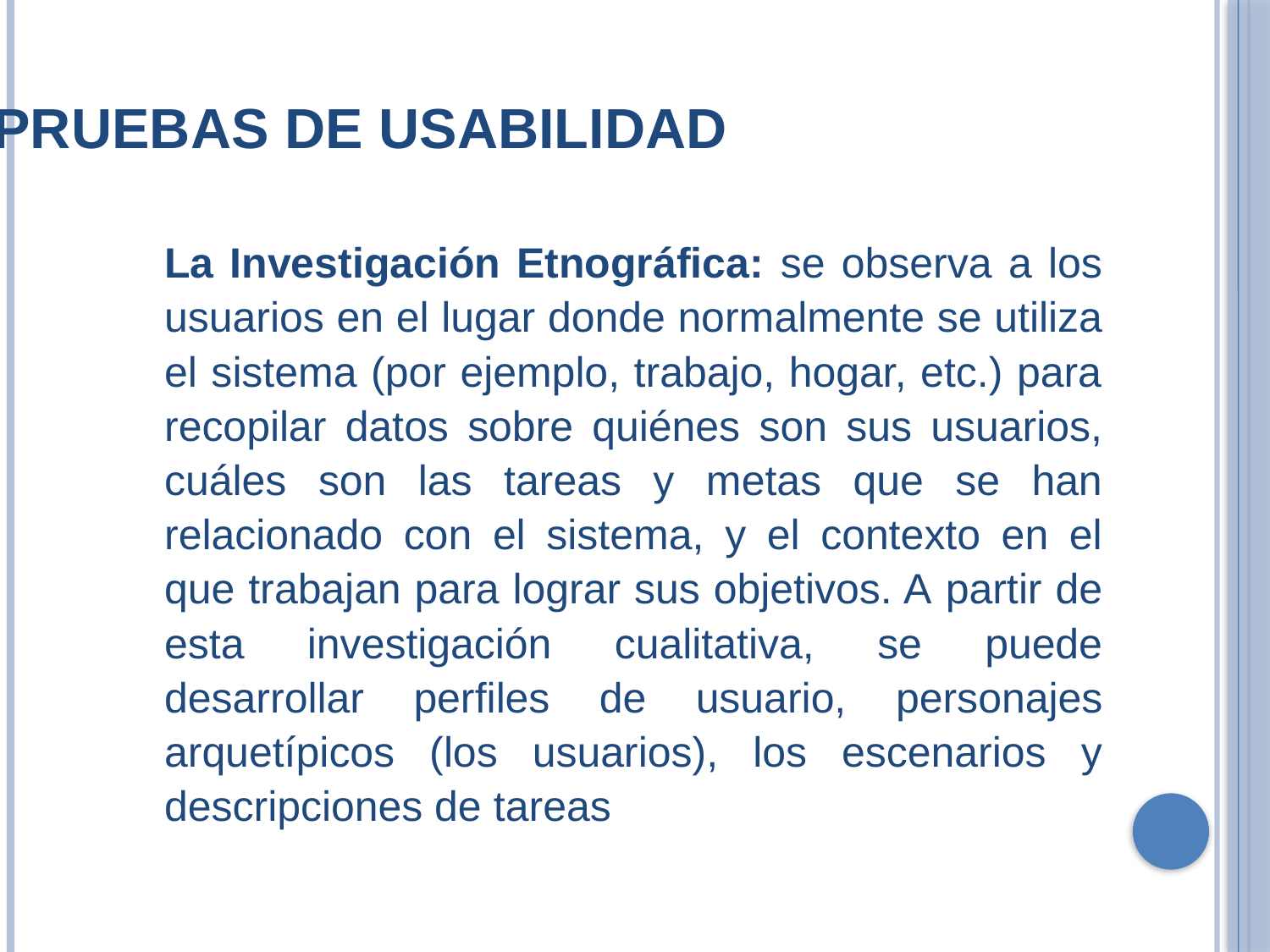

Pruebas de usabilidad
La Investigación Etnográfica: se observa a los usuarios en el lugar donde normalmente se utiliza el sistema (por ejemplo, trabajo, hogar, etc.) para recopilar datos sobre quiénes son sus usuarios, cuáles son las tareas y metas que se han relacionado con el sistema, y el contexto en el que trabajan para lograr sus objetivos. A partir de esta investigación cualitativa, se puede desarrollar perfiles de usuario, personajes arquetípicos (los usuarios), los escenarios y descripciones de tareas